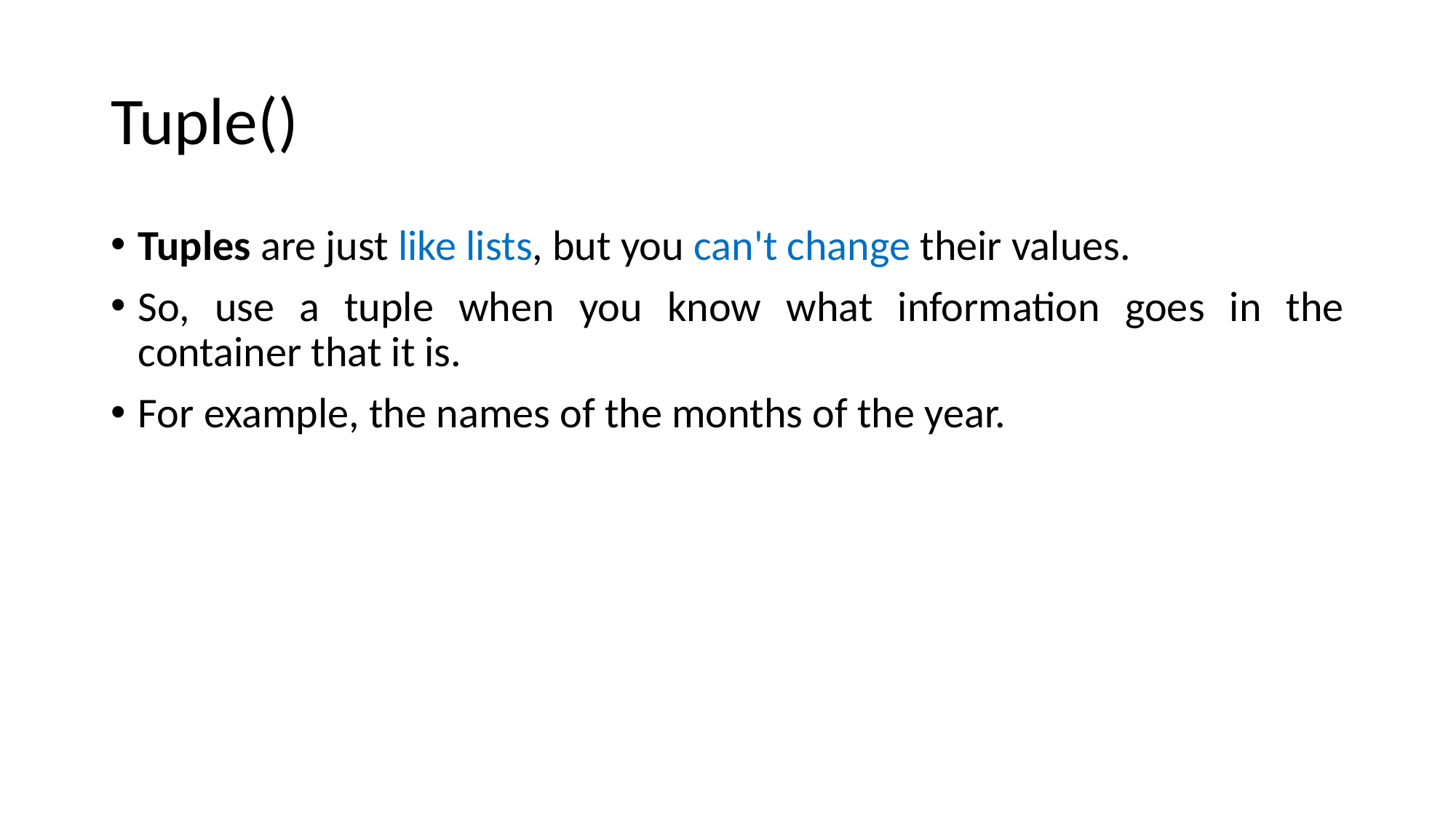

# Tuple()
Tuples are just like lists, but you can't change their values.
So, use a tuple when you know what information goes in the container that it is.
For example, the names of the months of the year.